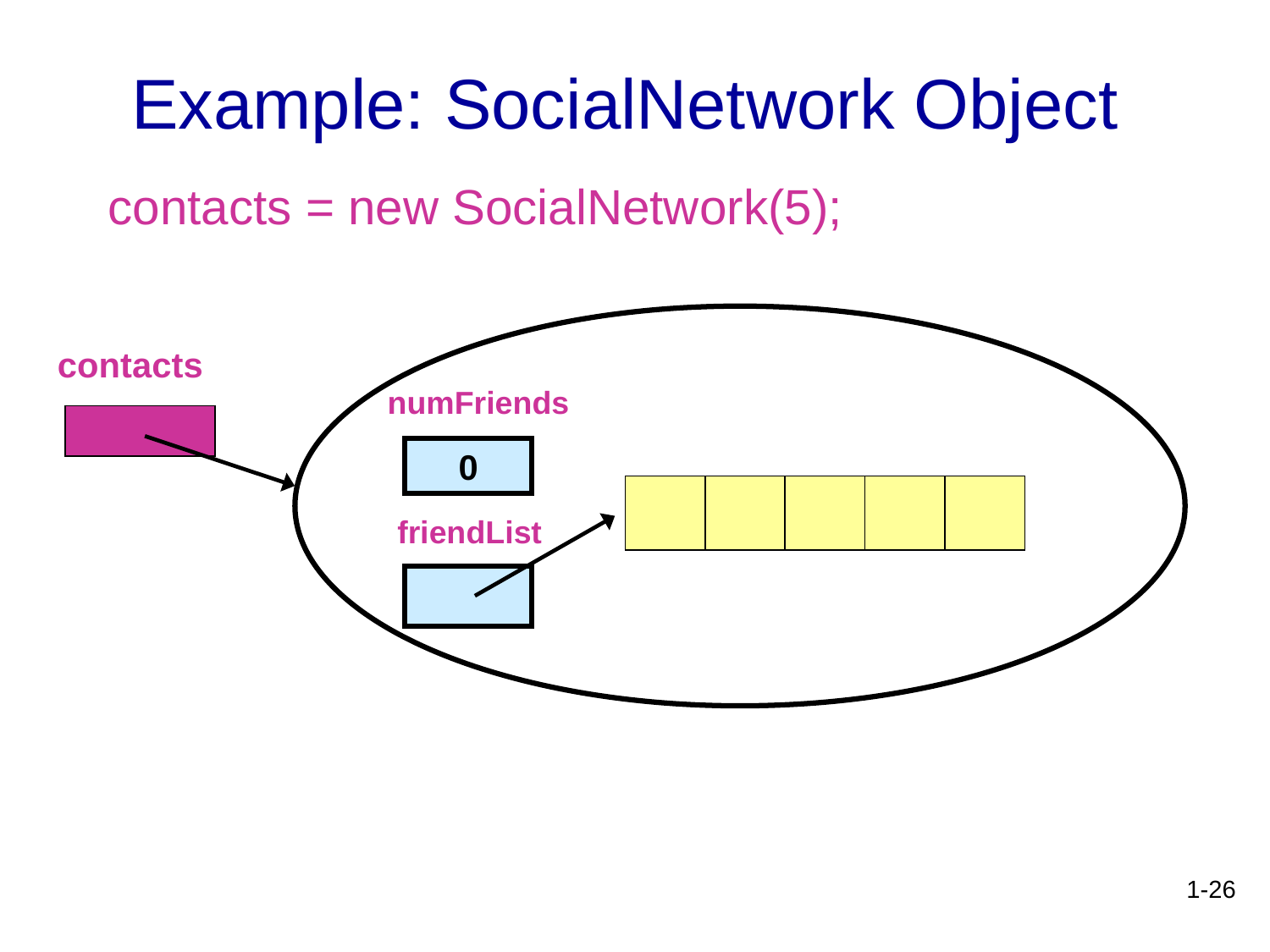

# Example: SocialNetwork Object
contacts = new SocialNetwork(5);

contacts
numFriends

0

friendList

1-26